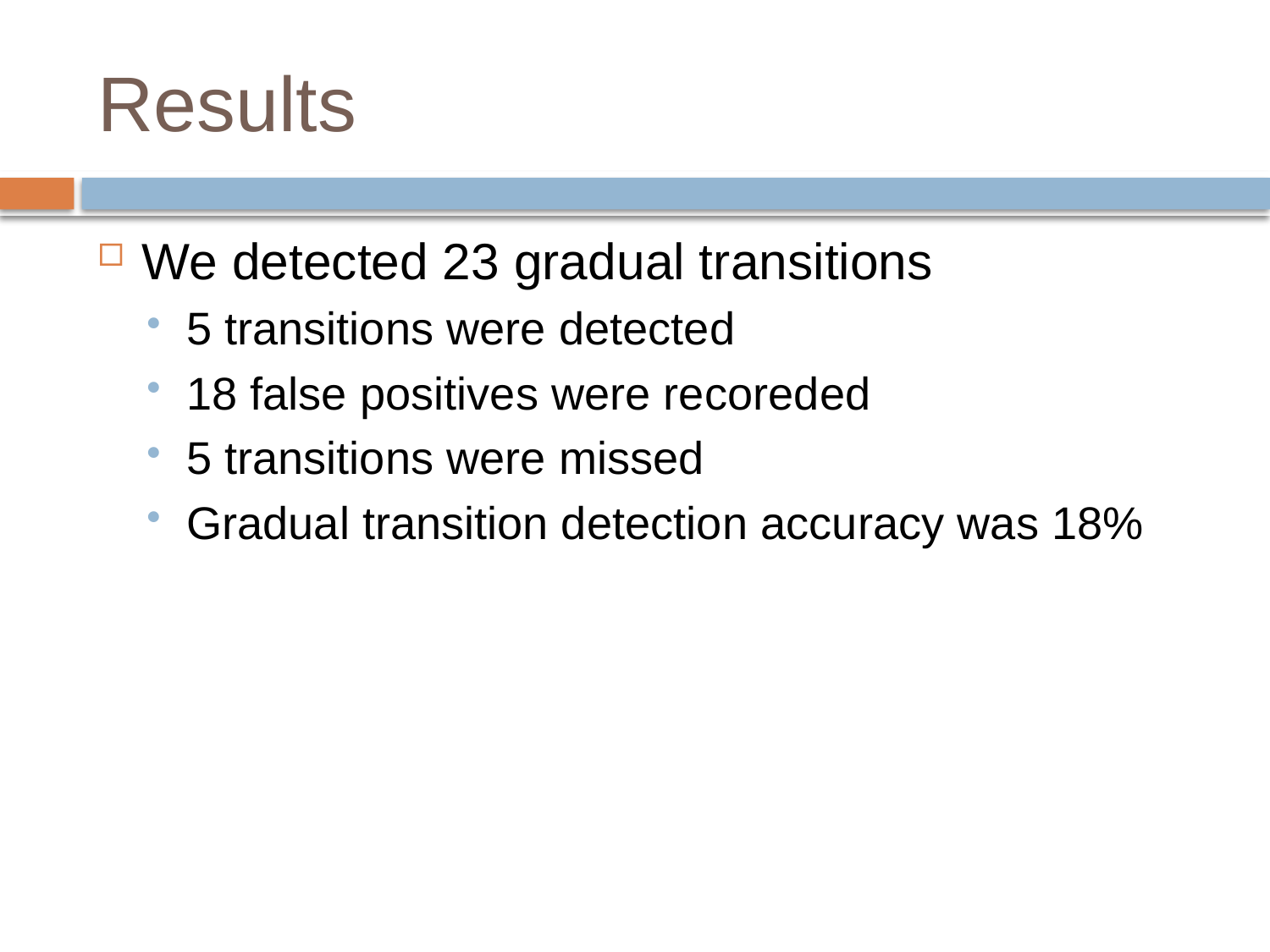

# Results
We detected 23 gradual transitions
5 transitions were detected
18 false positives were recoreded
5 transitions were missed
Gradual transition detection accuracy was 18%